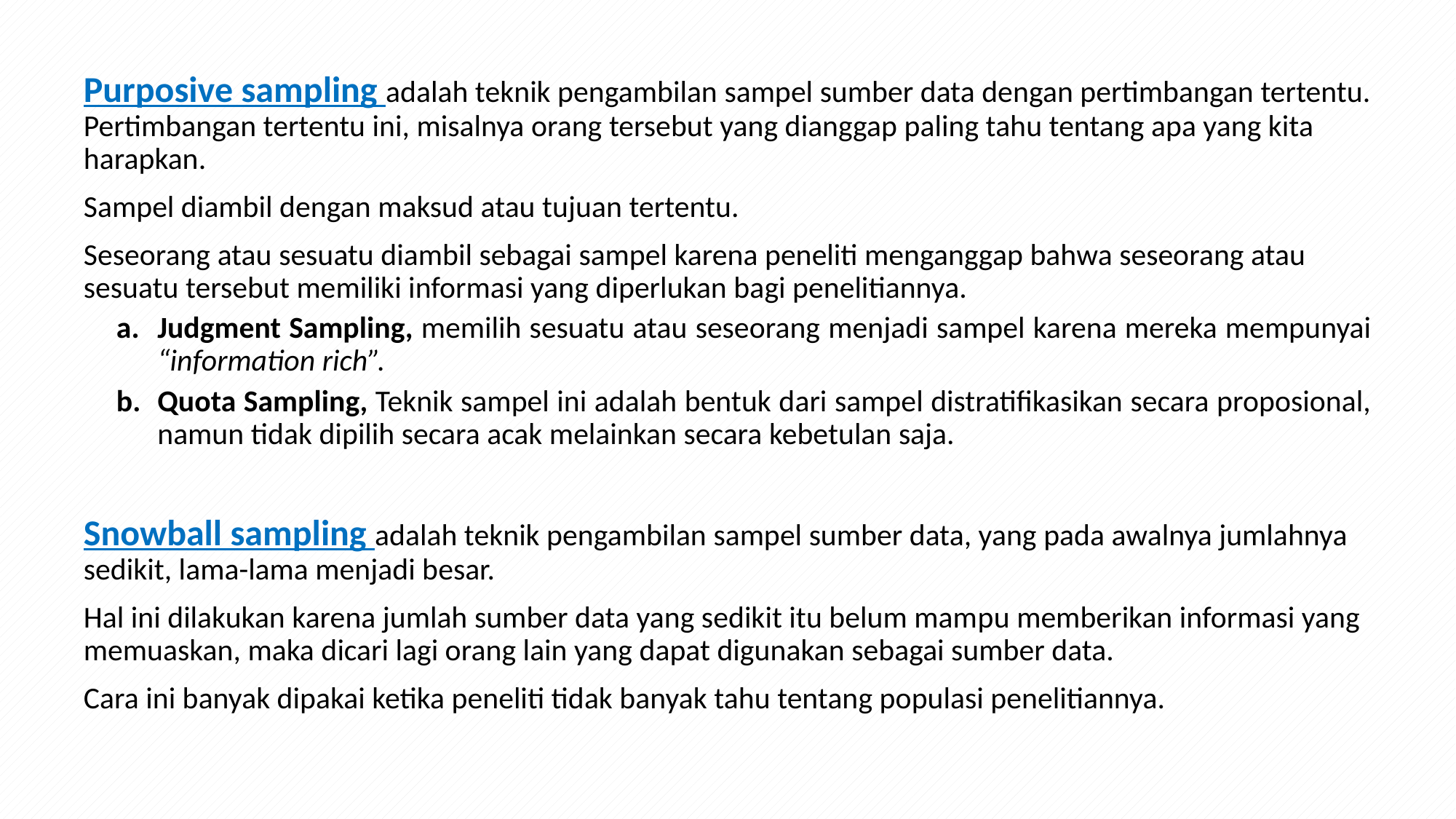

Purposive sampling adalah teknik pengambilan sampel sumber data dengan pertimbangan tertentu. Pertimbangan tertentu ini, misalnya orang tersebut yang dianggap paling tahu tentang apa yang kita harapkan.
Sampel diambil dengan maksud atau tujuan tertentu.
Seseorang atau sesuatu diambil sebagai sampel karena peneliti menganggap bahwa seseorang atau sesuatu tersebut memiliki informasi yang diperlukan bagi penelitiannya.
Judgment Sampling, memilih sesuatu atau seseorang menjadi sampel karena mereka mempunyai “information rich”.
Quota Sampling, Teknik sampel ini adalah bentuk dari sampel distratifikasikan secara proposional, namun tidak dipilih secara acak melainkan secara kebetulan saja.

Snowball sampling adalah teknik pengambilan sampel sumber data, yang pada awalnya jumlahnya sedikit, lama-lama menjadi besar.
Hal ini dilakukan karena jumlah sumber data yang sedikit itu belum mampu memberikan informasi yang memuaskan, maka dicari lagi orang lain yang dapat digunakan sebagai sumber data.
Cara ini banyak dipakai ketika peneliti tidak banyak tahu tentang populasi penelitiannya.